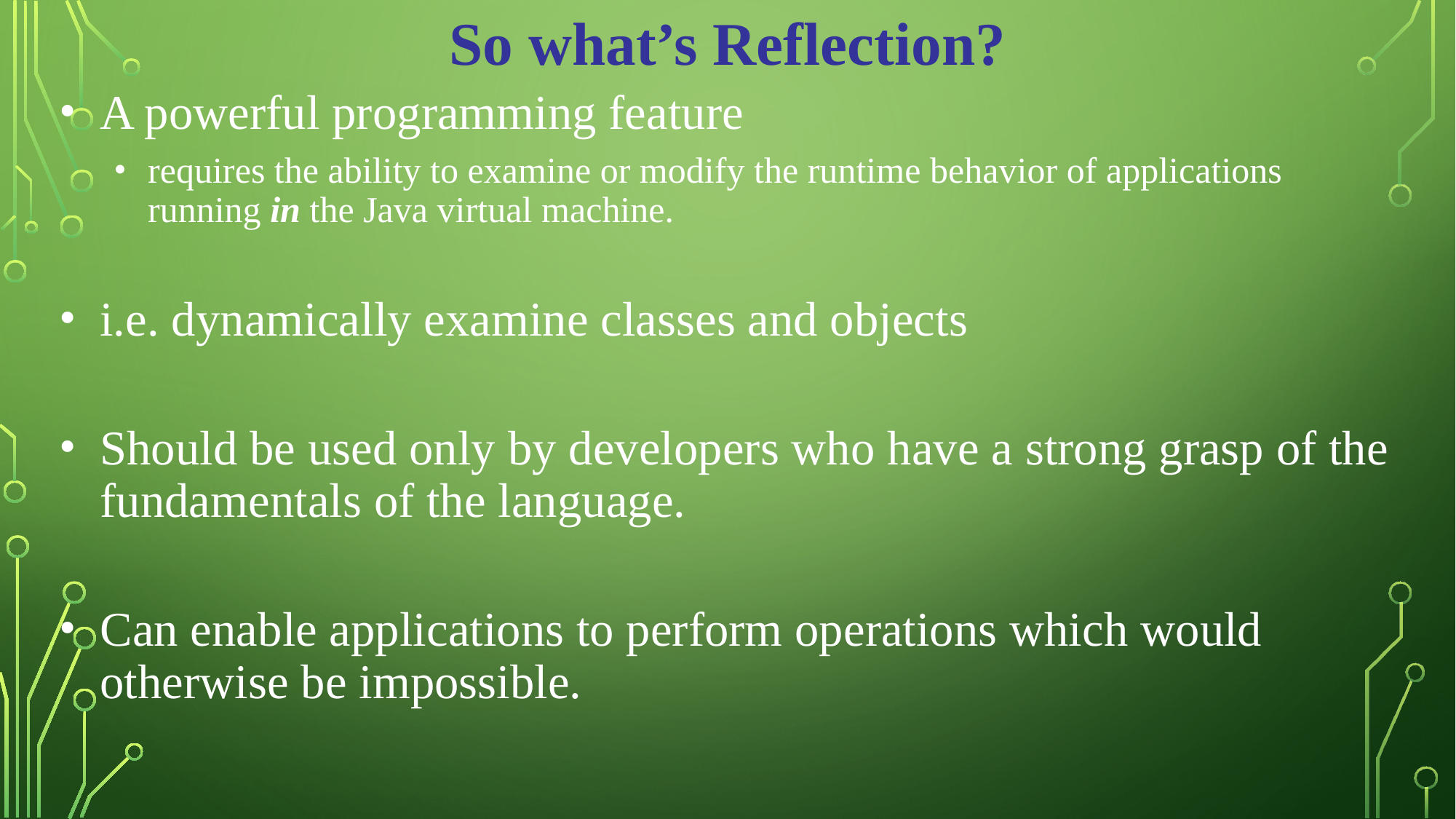

So what’s Reflection?
A powerful programming feature
requires the ability to examine or modify the runtime behavior of applications running in the Java virtual machine.

i.e. dynamically examine classes and objects

Should be used only by developers who have a strong grasp of the fundamentals of the language.

Can enable applications to perform operations which would otherwise be impossible.